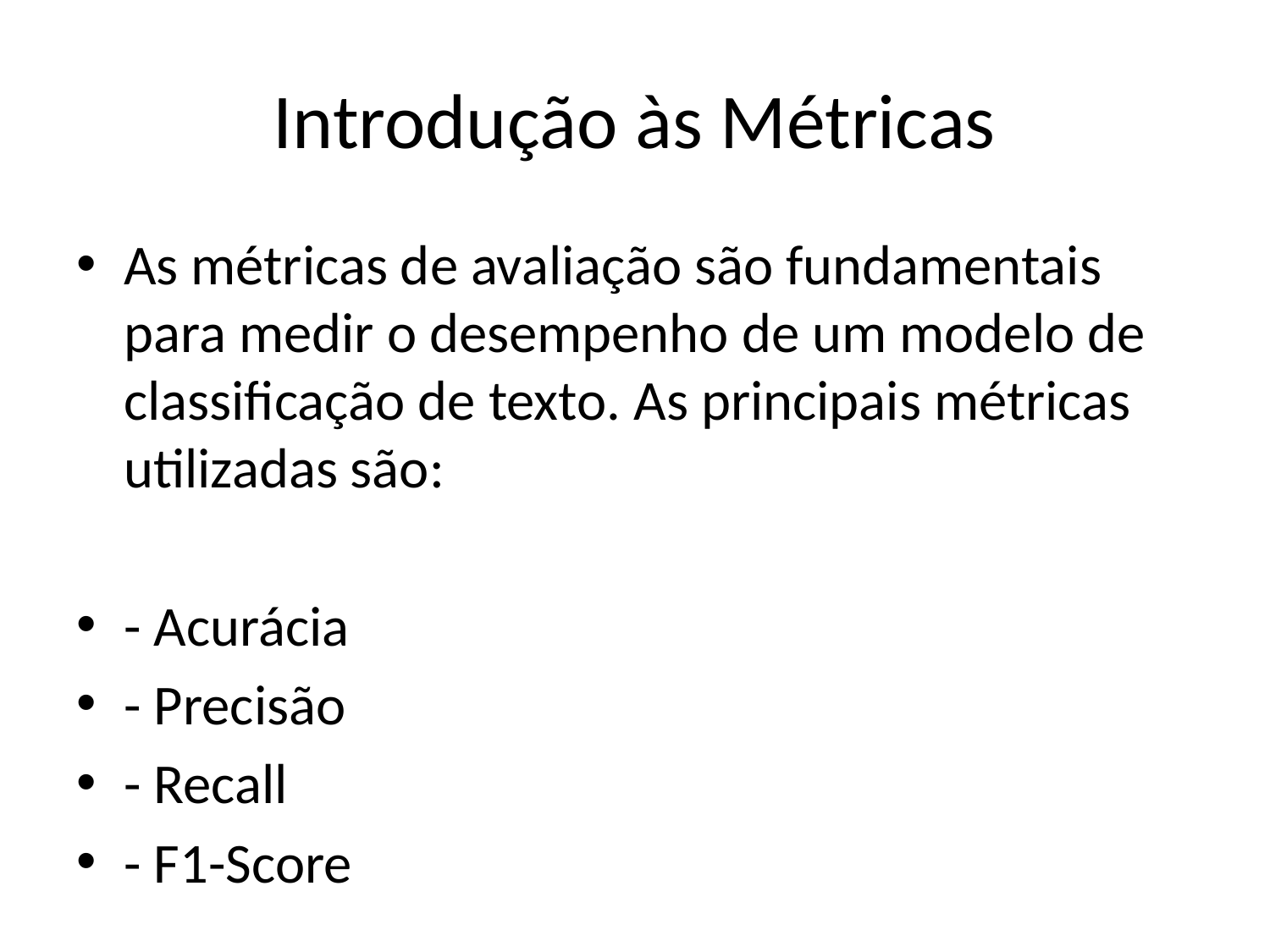

# Introdução às Métricas
As métricas de avaliação são fundamentais para medir o desempenho de um modelo de classificação de texto. As principais métricas utilizadas são:

- Acurácia
- Precisão
- Recall
- F1-Score

Essas métricas ajudam a entender o quão bem o modelo está classificando corretamente os textos sensíveis e não sensíveis.